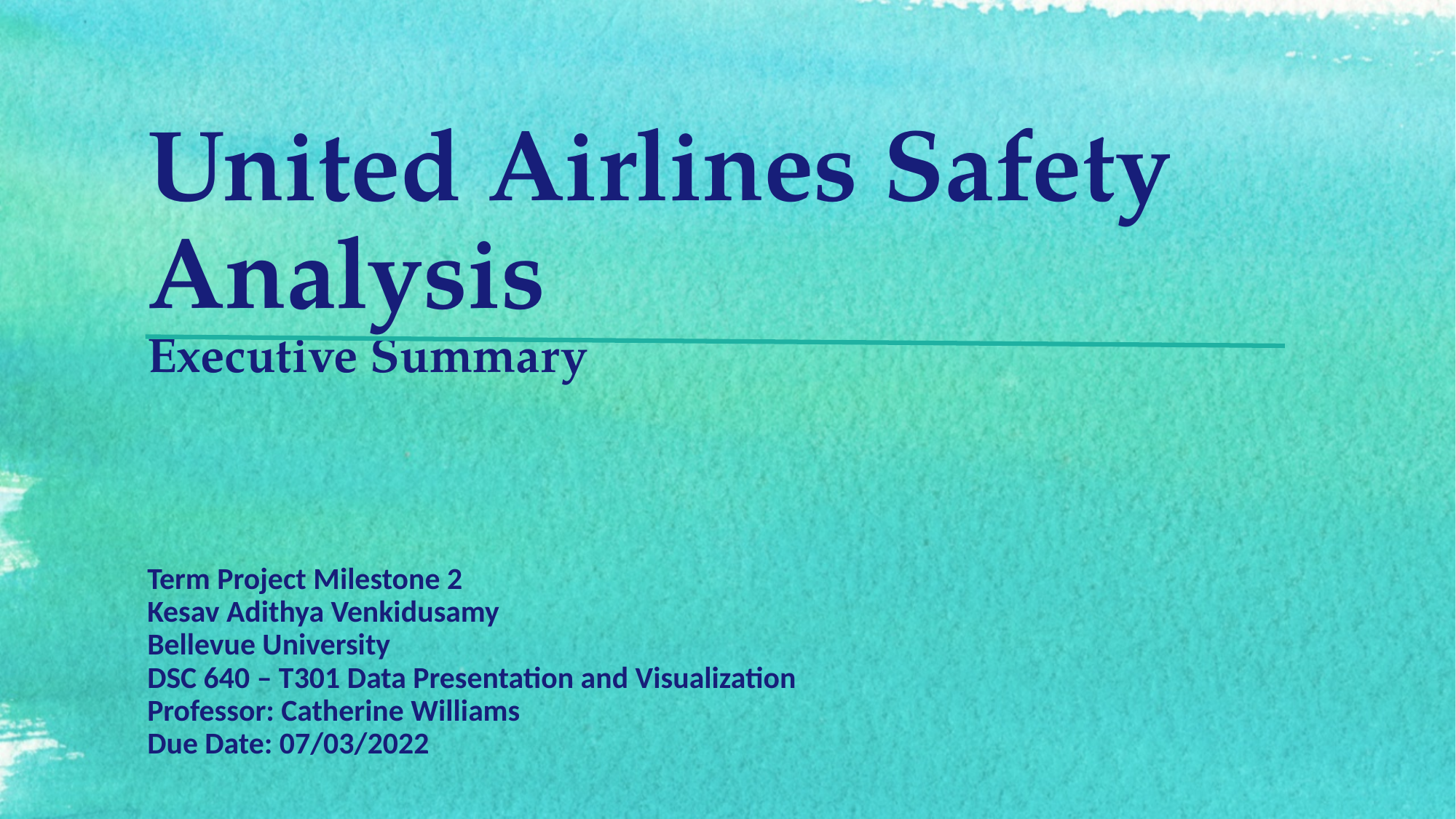

# United Airlines Safety Analysis Executive Summary

Term Project Milestone 2
Kesav Adithya Venkidusamy
Bellevue University
DSC 640 – T301 Data Presentation and Visualization
Professor: Catherine Williams
Due Date: 07/03/2022